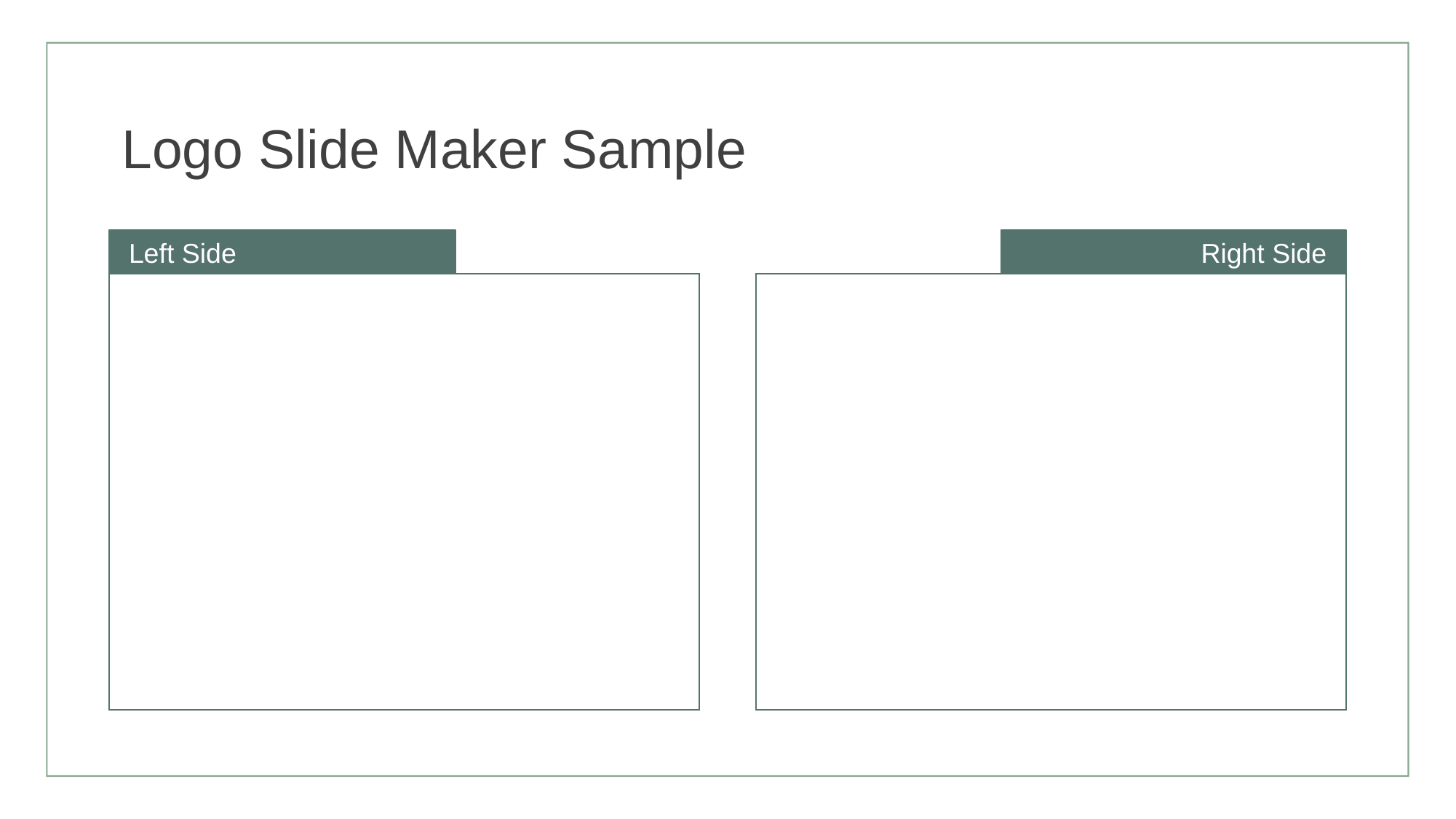

# Logo Slide Maker Sample
Left Side
Right Side